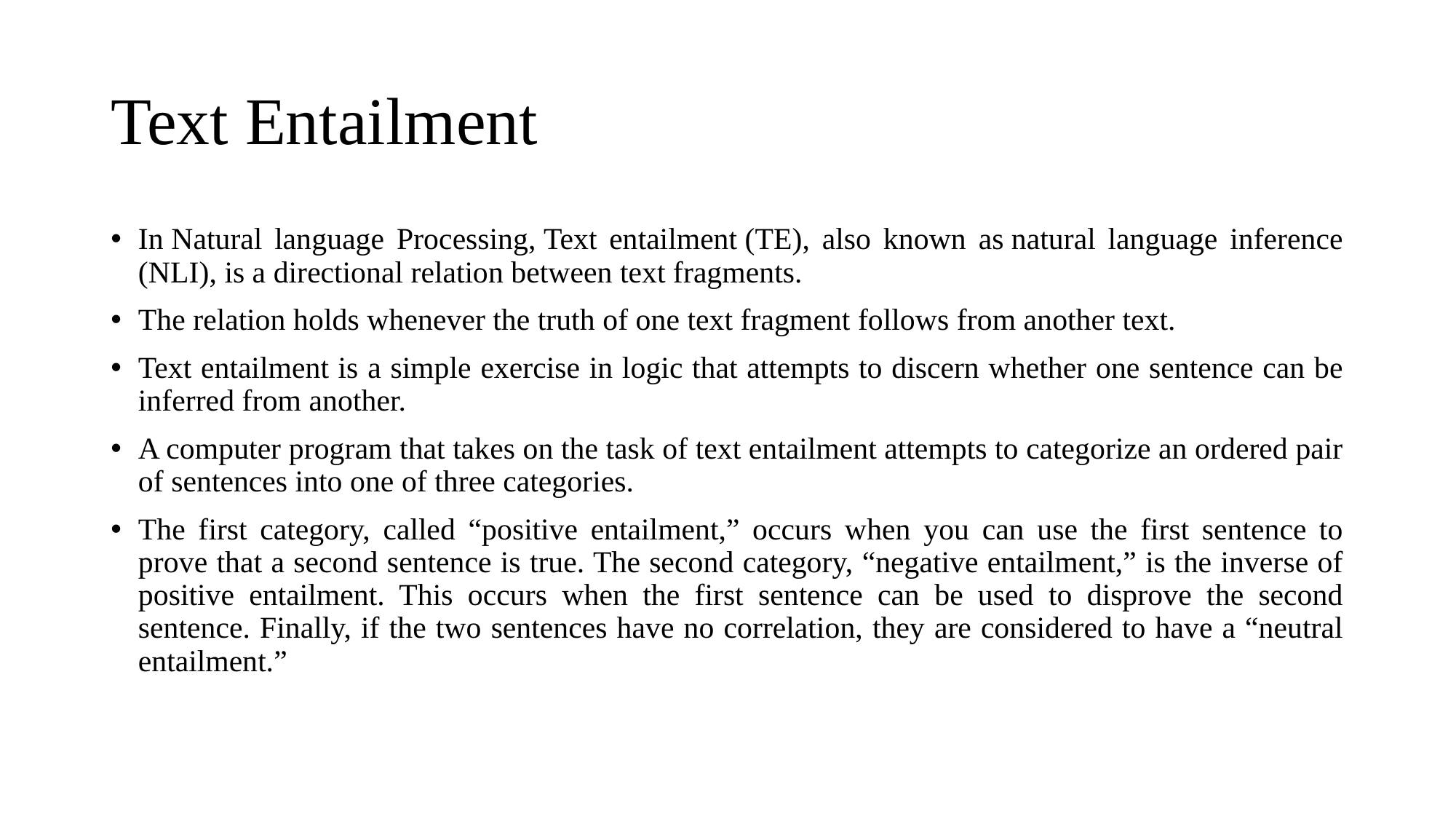

# Text Entailment
In Natural language Processing, Text entailment (TE), also known as natural language inference (NLI), is a directional relation between text fragments.
The relation holds whenever the truth of one text fragment follows from another text.
Text entailment is a simple exercise in logic that attempts to discern whether one sentence can be inferred from another.
A computer program that takes on the task of text entailment attempts to categorize an ordered pair of sentences into one of three categories.
The first category, called “positive entailment,” occurs when you can use the first sentence to prove that a second sentence is true. The second category, “negative entailment,” is the inverse of positive entailment. This occurs when the first sentence can be used to disprove the second sentence. Finally, if the two sentences have no correlation, they are considered to have a “neutral entailment.”